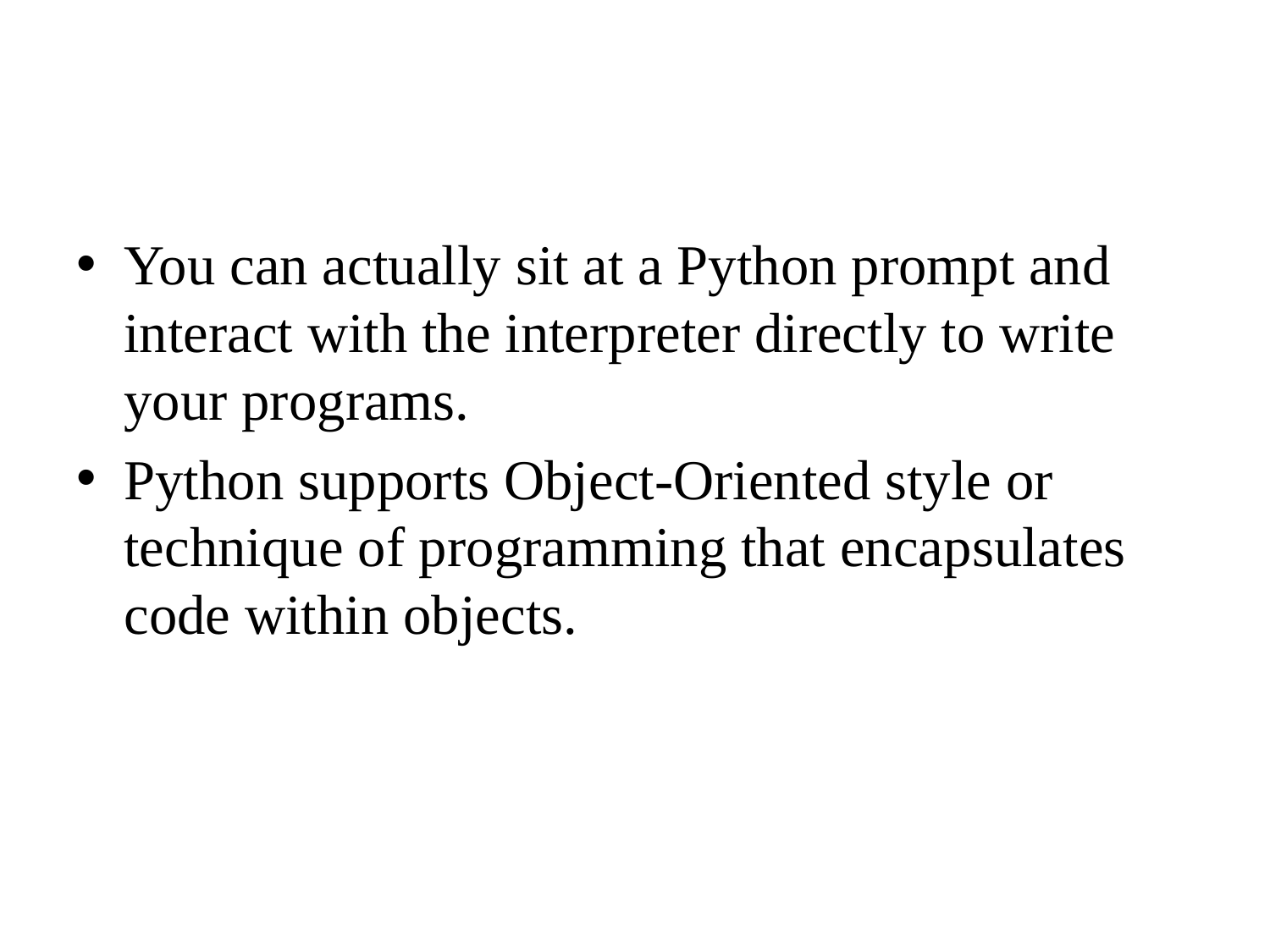

You can actually sit at a Python prompt and interact with the interpreter directly to write your programs.
Python supports Object-Oriented style or technique of programming that encapsulates code within objects.